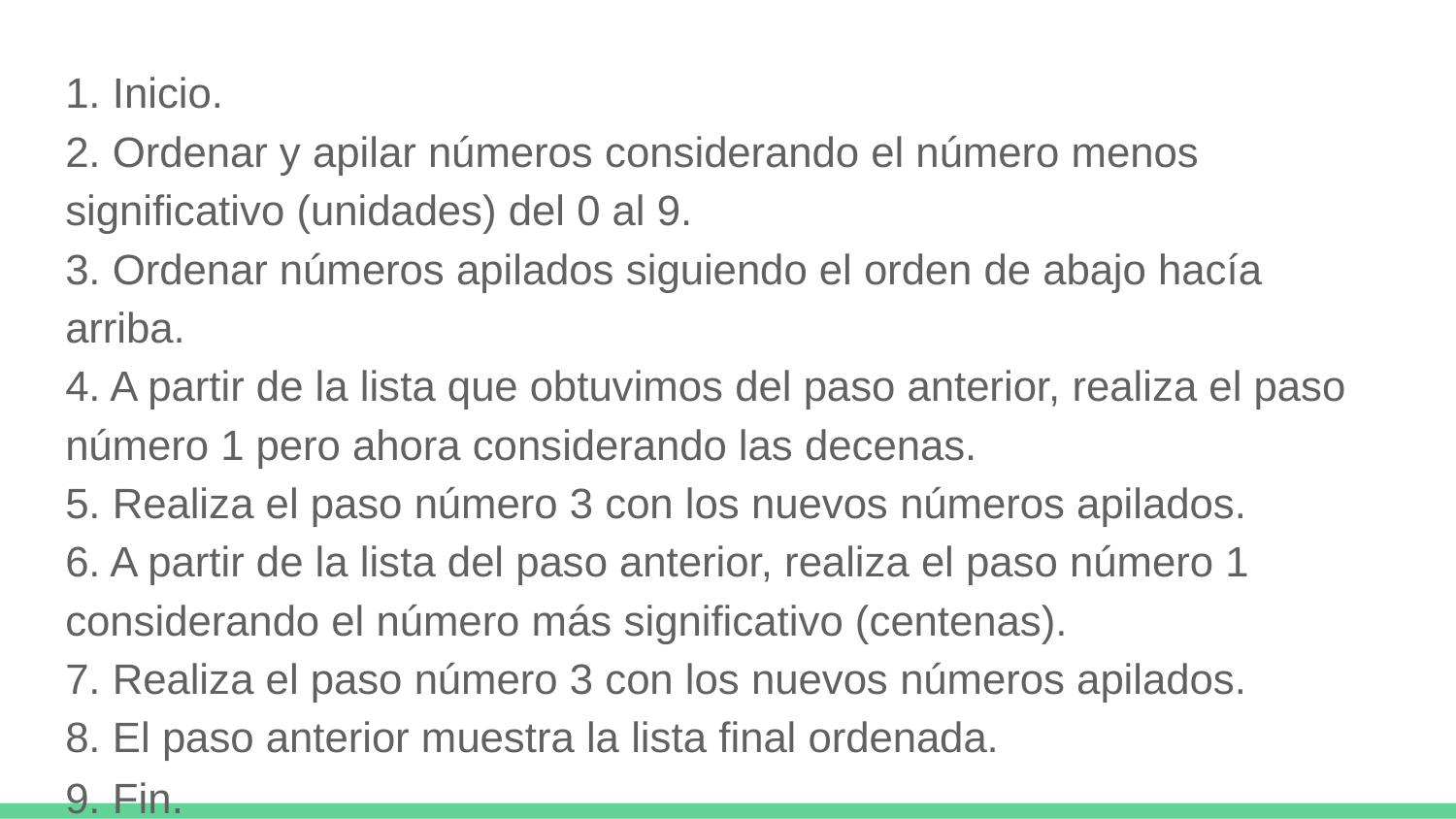

1. Inicio.
2. Ordenar y apilar números considerando el número menos significativo (unidades) del 0 al 9.
3. Ordenar números apilados siguiendo el orden de abajo hacía arriba.
4. A partir de la lista que obtuvimos del paso anterior, realiza el paso número 1 pero ahora considerando las decenas.
5. Realiza el paso número 3 con los nuevos números apilados.
6. A partir de la lista del paso anterior, realiza el paso número 1
considerando el número más significativo (centenas).
7. Realiza el paso número 3 con los nuevos números apilados.
8. El paso anterior muestra la lista final ordenada.
9. Fin.